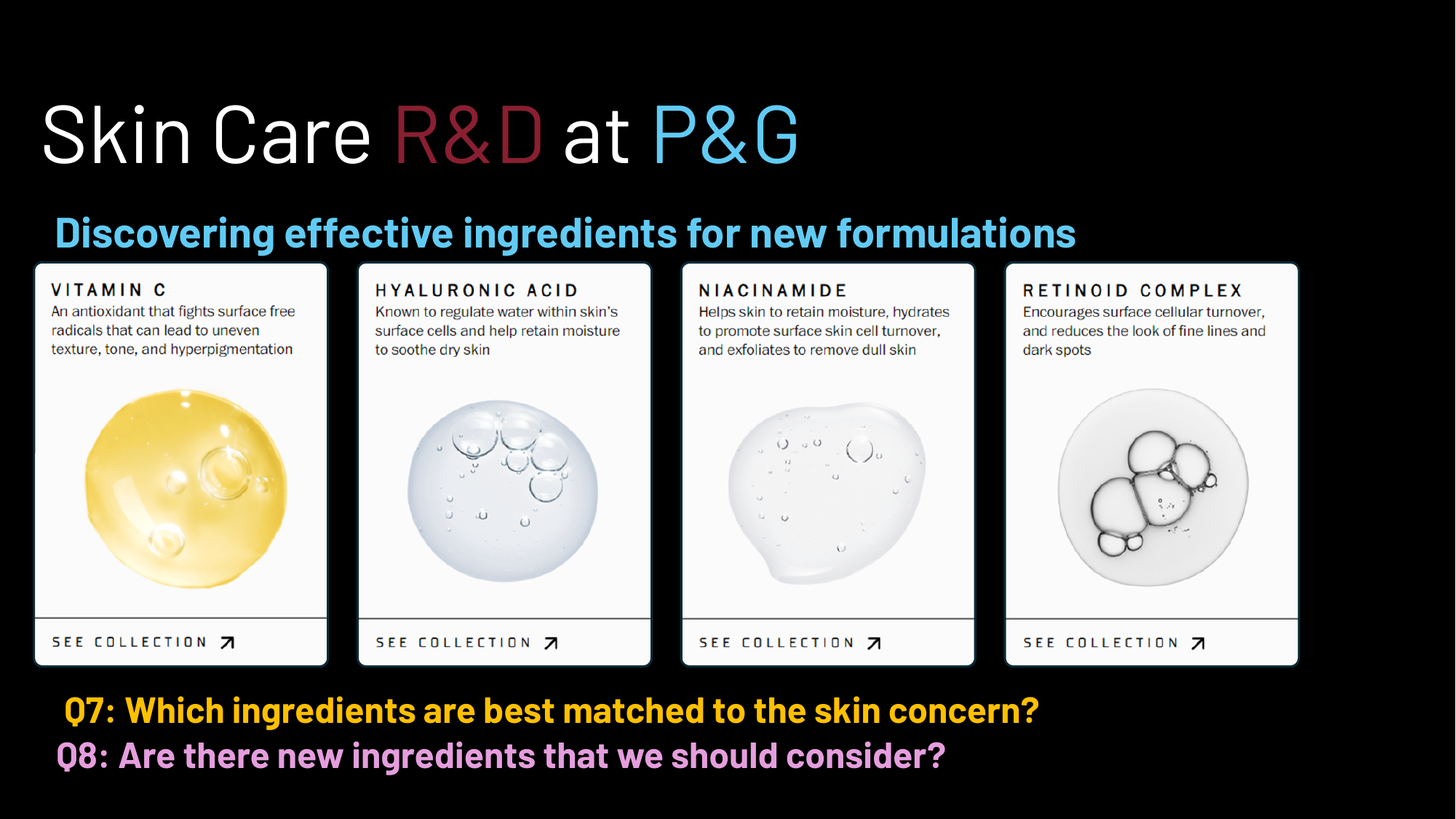

Skin Care R&D at P&G
Discovering effective ingredients for new formulations

Q7: Which ingredients are best matched to the skin concern?
Q8: Are there new ingredients that we should consider?